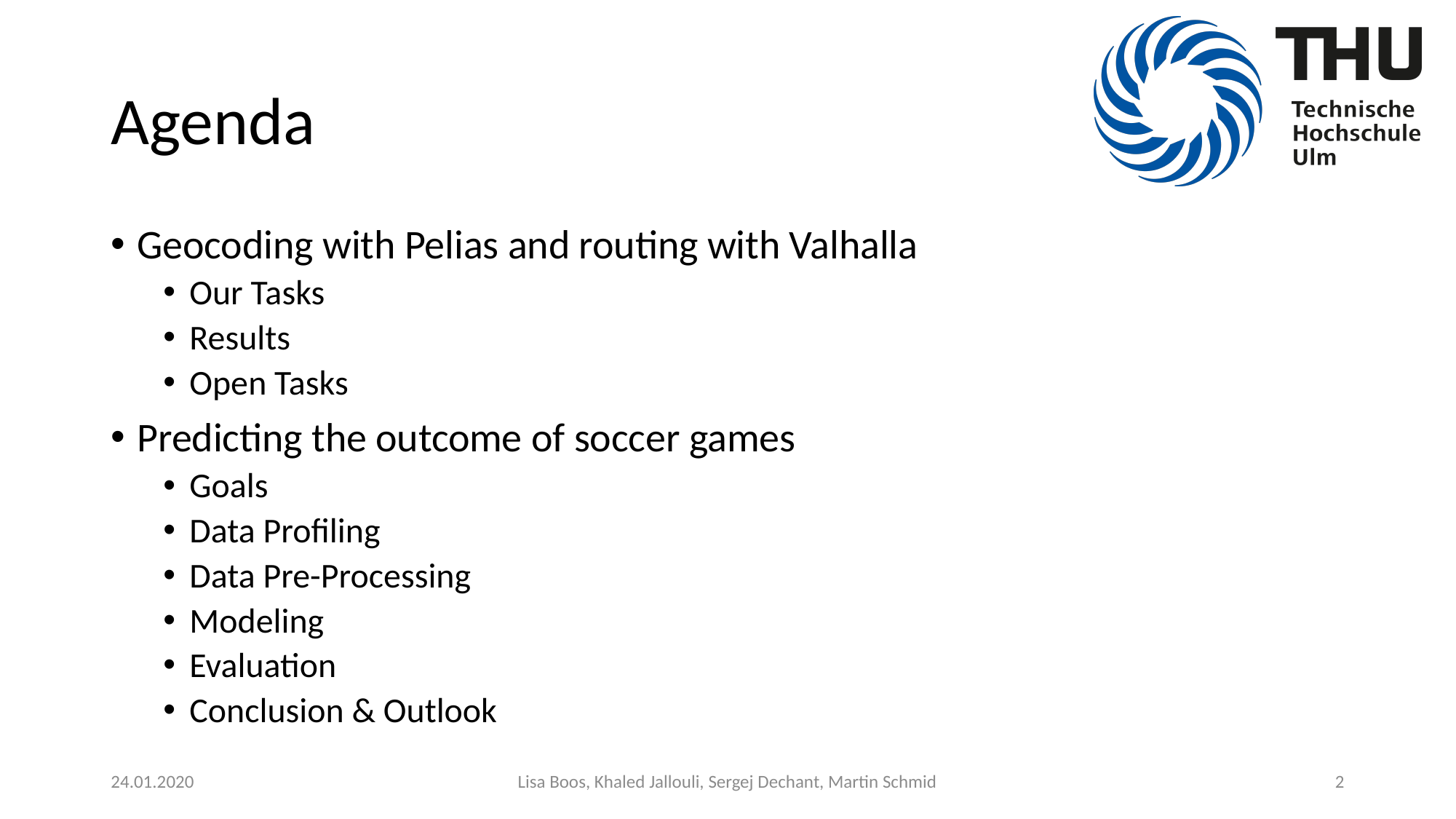

# Agenda
Geocoding with Pelias and routing with Valhalla
Our Tasks
Results
Open Tasks
Predicting the outcome of soccer games
Goals
Data Profiling
Data Pre-Processing
Modeling
Evaluation
Conclusion & Outlook
24.01.2020
Lisa Boos, Khaled Jallouli, Sergej Dechant, Martin Schmid
2